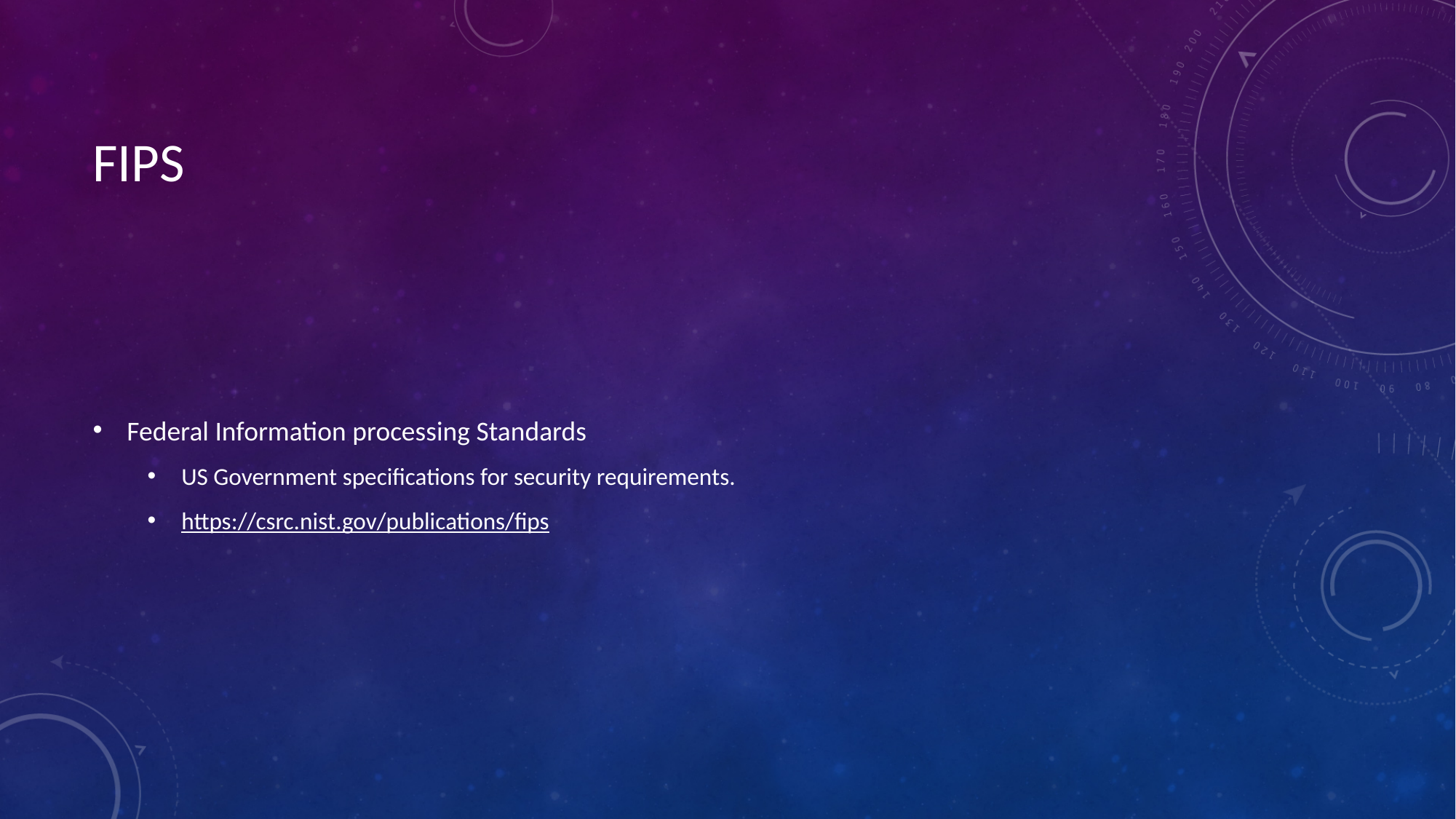

# FIPS
Federal Information processing Standards
US Government specifications for security requirements.
https://csrc.nist.gov/publications/fips